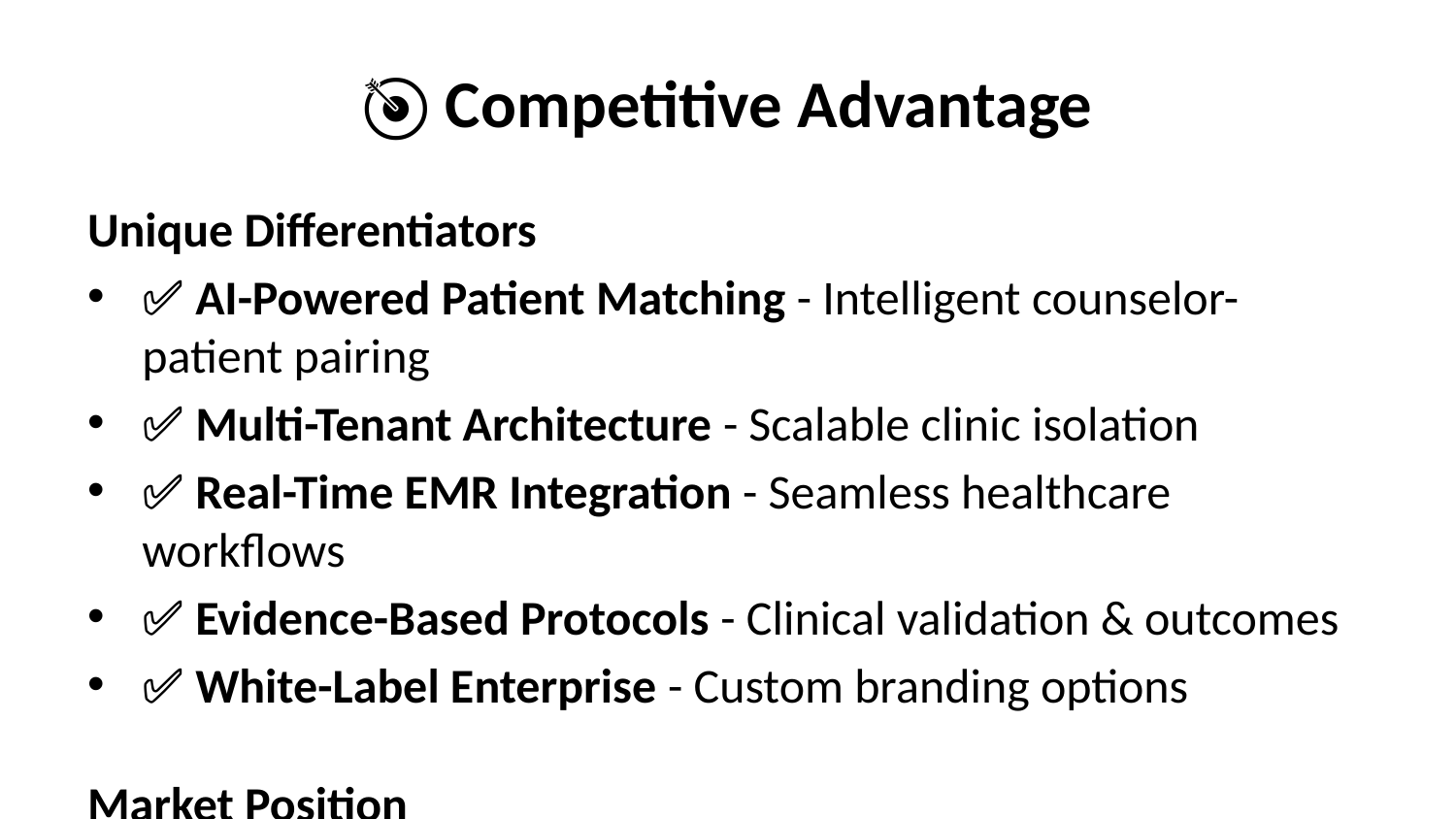

# 🎯 Competitive Advantage
Unique Differentiators
✅ AI-Powered Patient Matching - Intelligent counselor-patient pairing
✅ Multi-Tenant Architecture - Scalable clinic isolation
✅ Real-Time EMR Integration - Seamless healthcare workflows
✅ Evidence-Based Protocols - Clinical validation & outcomes
✅ White-Label Enterprise - Custom branding options
Market Position
First-to-Market AI fertility counseling platform
60% Cost Reduction vs traditional solutions
3x Productivity improvement for counselors
Clinical Evidence backing all interventions